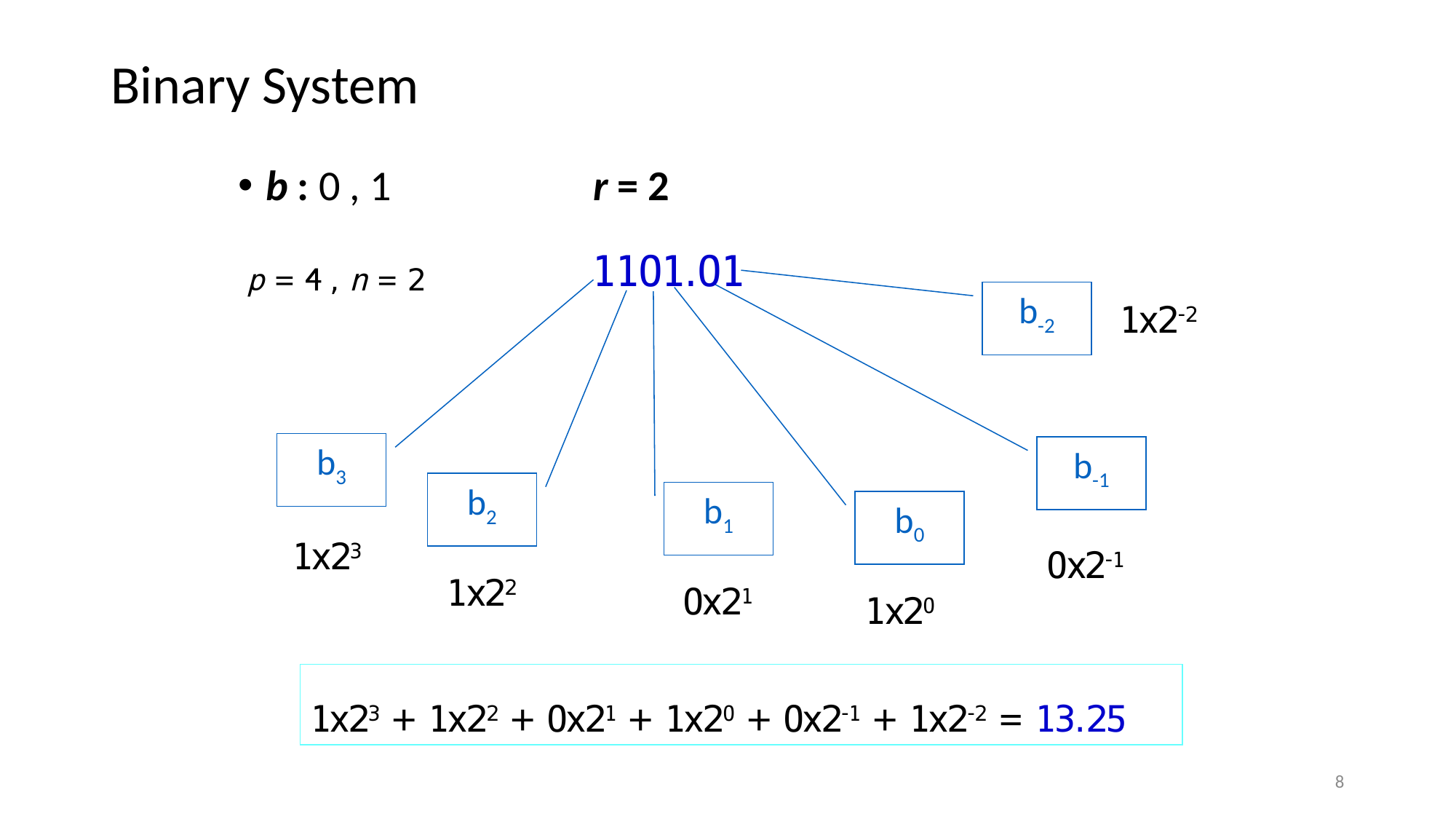

# Binary System
b : 0 , 1		r = 2
1101.01
p = 4 , n = 2
b-2
1x2-2
b3
b-1
b2
b1
b0
1x23
0x2-1
1x22
0x21
1x20
1x23 + 1x22 + 0x21 + 1x20 + 0x2-1 + 1x2-2 = 13.25
8